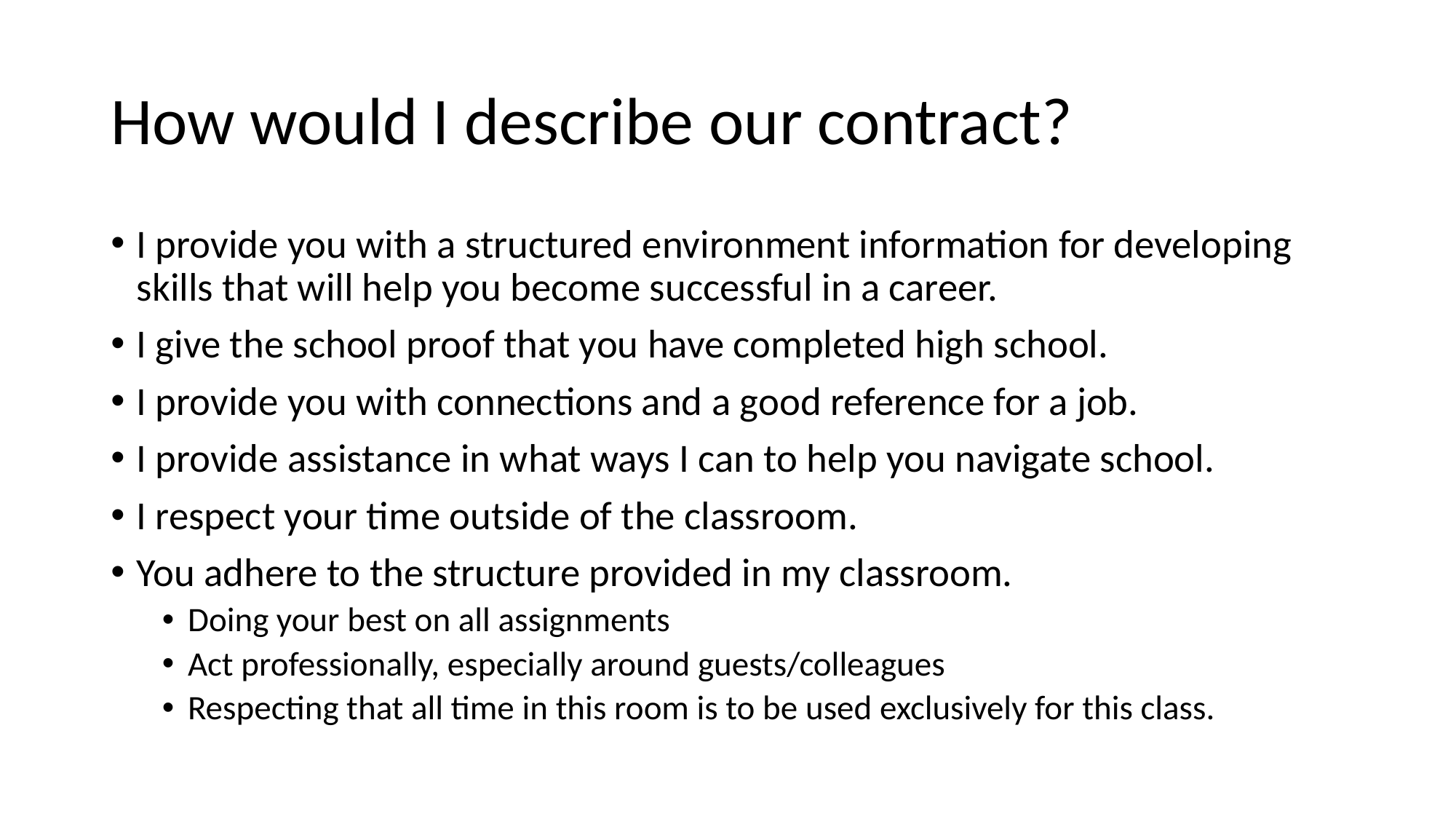

# How would I describe our contract?
I provide you with a structured environment information for developing skills that will help you become successful in a career.
I give the school proof that you have completed high school.
I provide you with connections and a good reference for a job.
I provide assistance in what ways I can to help you navigate school.
I respect your time outside of the classroom.
You adhere to the structure provided in my classroom.
Doing your best on all assignments
Act professionally, especially around guests/colleagues
Respecting that all time in this room is to be used exclusively for this class.